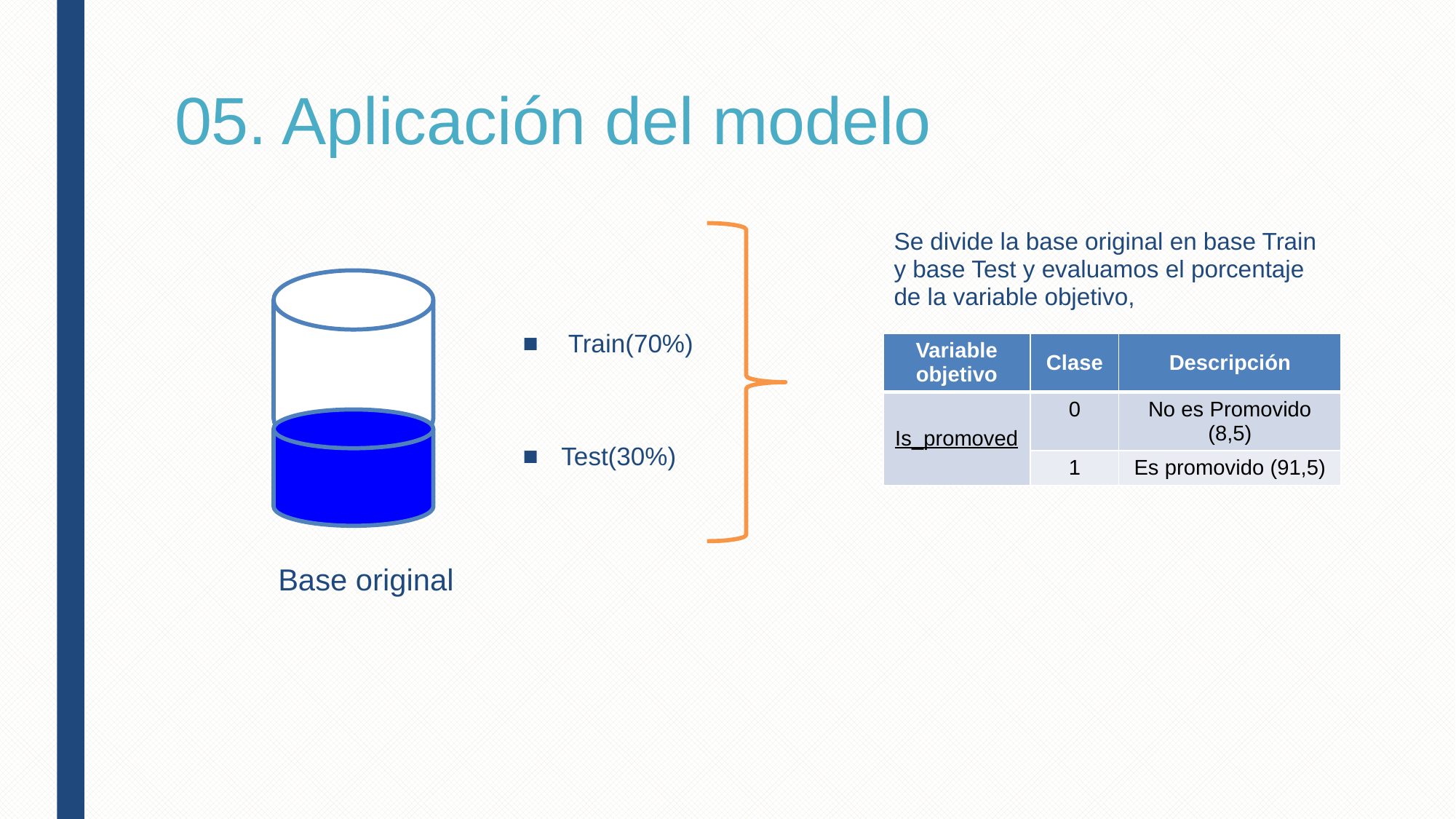

# 05. Aplicación del modelo

Se divide la base original en base Train y base Test y evaluamos el porcentaje de la variable objetivo,

Train(70%)
| Variable objetivo | Clase | Descripción |
| --- | --- | --- |
| Is\_promoved | 0 | No es Promovido (8,5) |
|  | 1 | Es promovido (91,5) |

Test(30%)
Base original